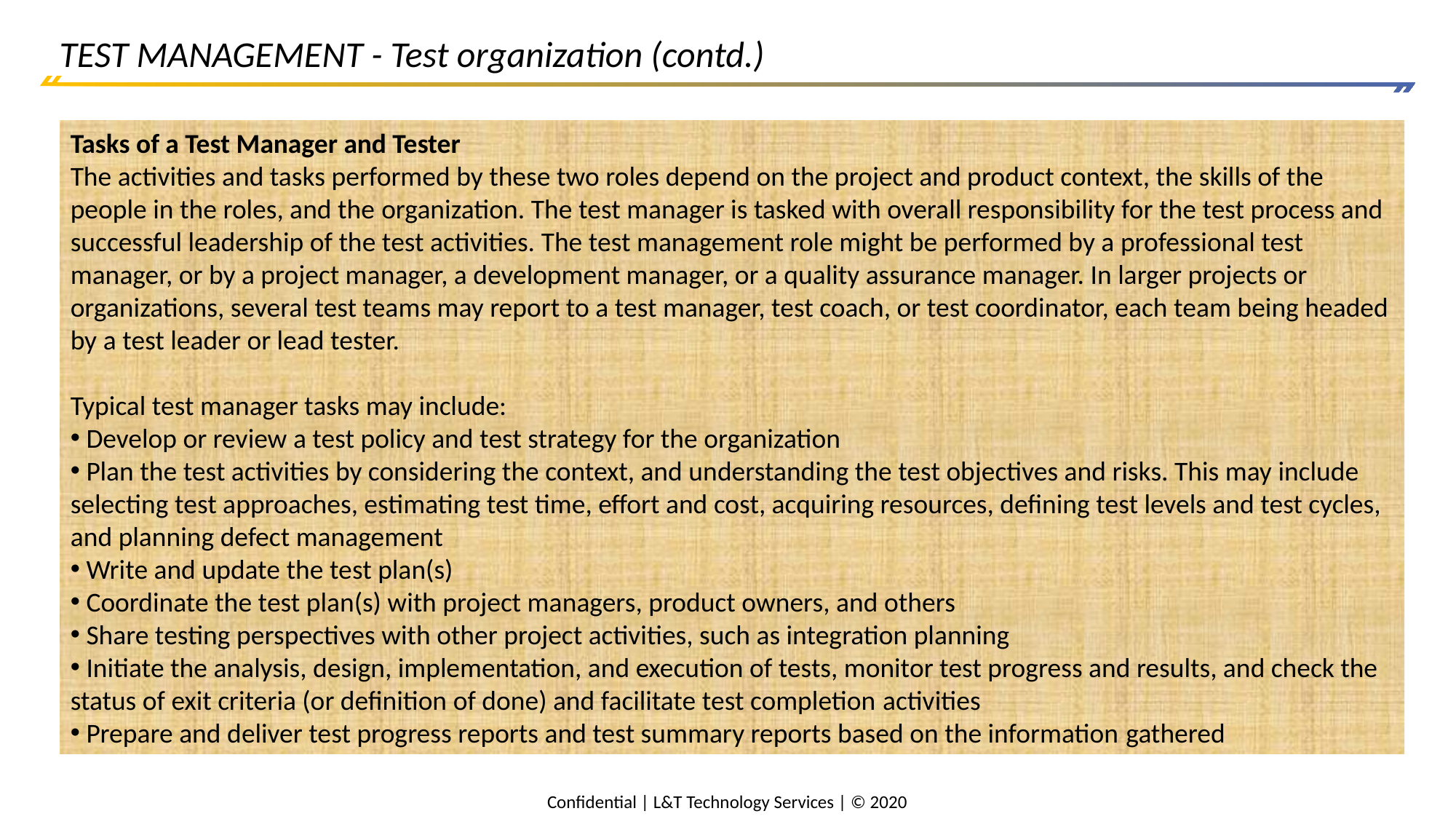

# TEST MANAGEMENT - Test organization (contd.)
Tasks of a Test Manager and Tester
The activities and tasks performed by these two roles depend on the project and product context, the skills of the people in the roles, and the organization. The test manager is tasked with overall responsibility for the test process and successful leadership of the test activities. The test management role might be performed by a professional test manager, or by a project manager, a development manager, or a quality assurance manager. In larger projects or organizations, several test teams may report to a test manager, test coach, or test coordinator, each team being headed by a test leader or lead tester.

Typical test manager tasks may include:
 Develop or review a test policy and test strategy for the organization
 Plan the test activities by considering the context, and understanding the test objectives and risks. This may include selecting test approaches, estimating test time, effort and cost, acquiring resources, defining test levels and test cycles, and planning defect management
 Write and update the test plan(s)
 Coordinate the test plan(s) with project managers, product owners, and others
 Share testing perspectives with other project activities, such as integration planning
 Initiate the analysis, design, implementation, and execution of tests, monitor test progress and results, and check the status of exit criteria (or definition of done) and facilitate test completion activities
 Prepare and deliver test progress reports and test summary reports based on the information gathered